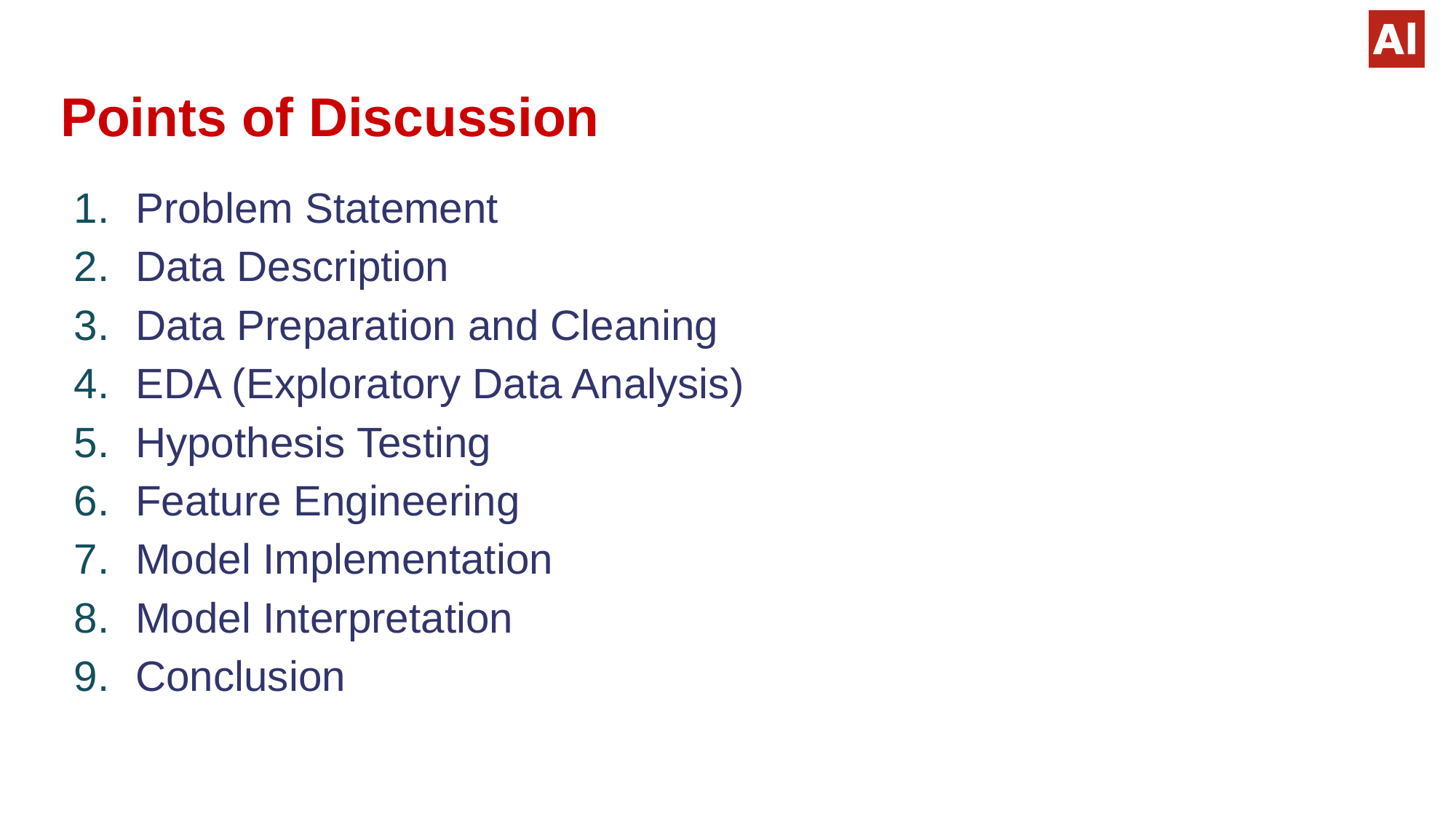

# Points of Discussion
Problem Statement
Data Description
Data Preparation and Cleaning
EDA (Exploratory Data Analysis)
Hypothesis Testing
Feature Engineering
Model Implementation
Model Interpretation
Conclusion